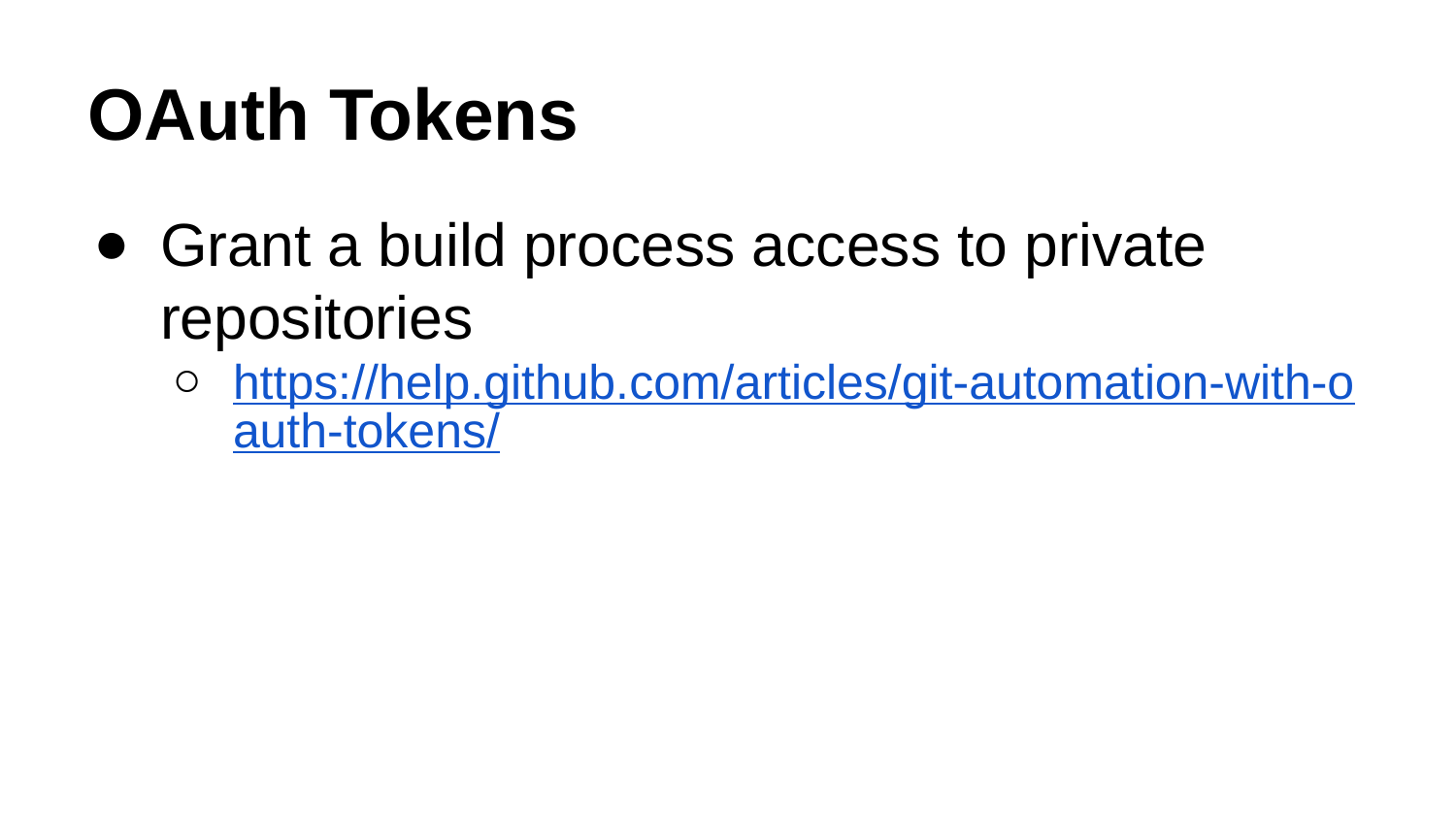

# OAuth Tokens
Grant a build process access to private repositories
https://help.github.com/articles/git-automation-with-oauth-tokens/